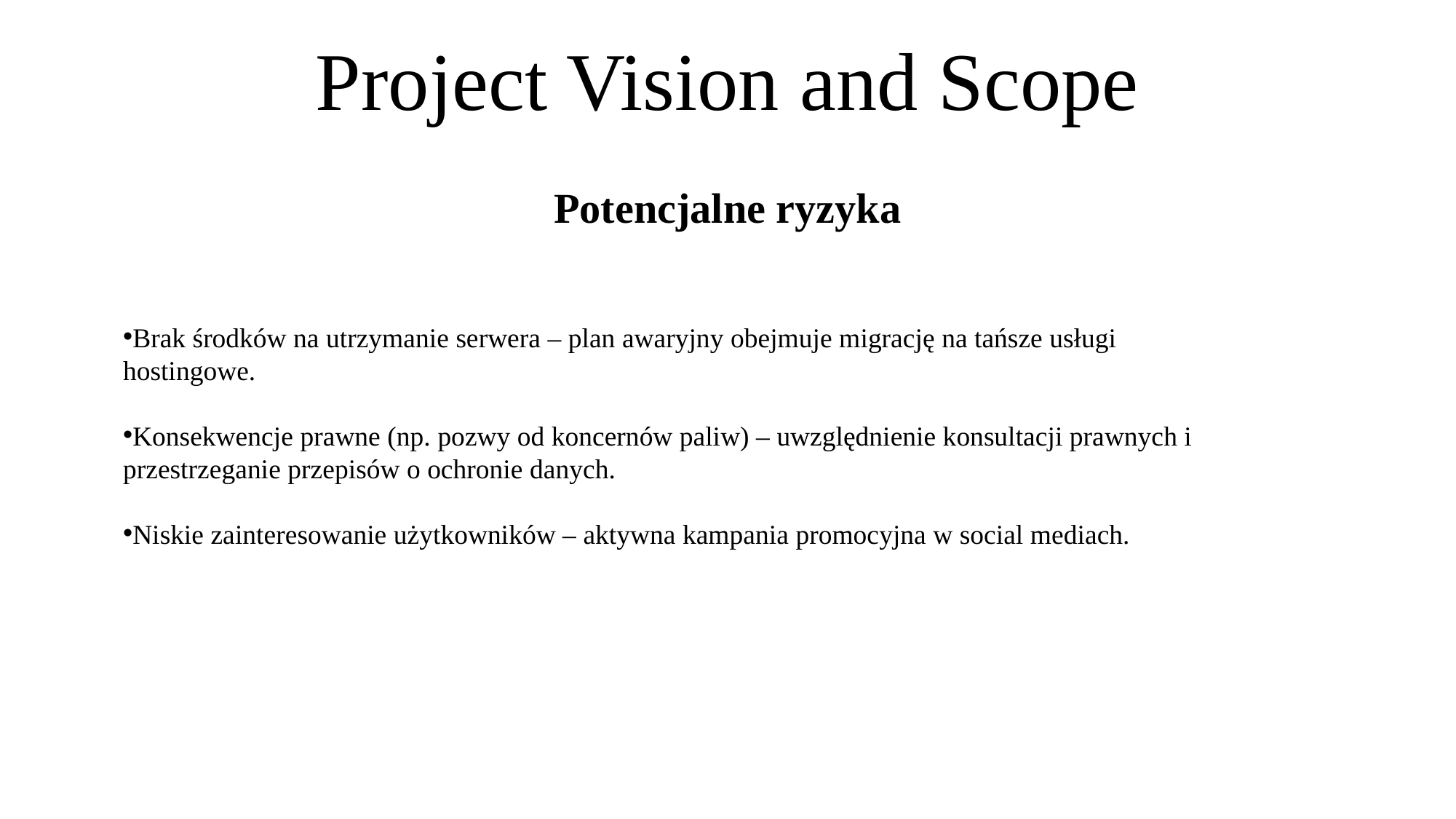

# Project Vision and Scope

Potencjalne ryzyka

Brak środków na utrzymanie serwera – plan awaryjny obejmuje migrację na tańsze usługi hostingowe.

Konsekwencje prawne (np. pozwy od koncernów paliw) – uwzględnienie konsultacji prawnych i przestrzeganie przepisów o ochronie danych.

Niskie zainteresowanie użytkowników – aktywna kampania promocyjna w social mediach.